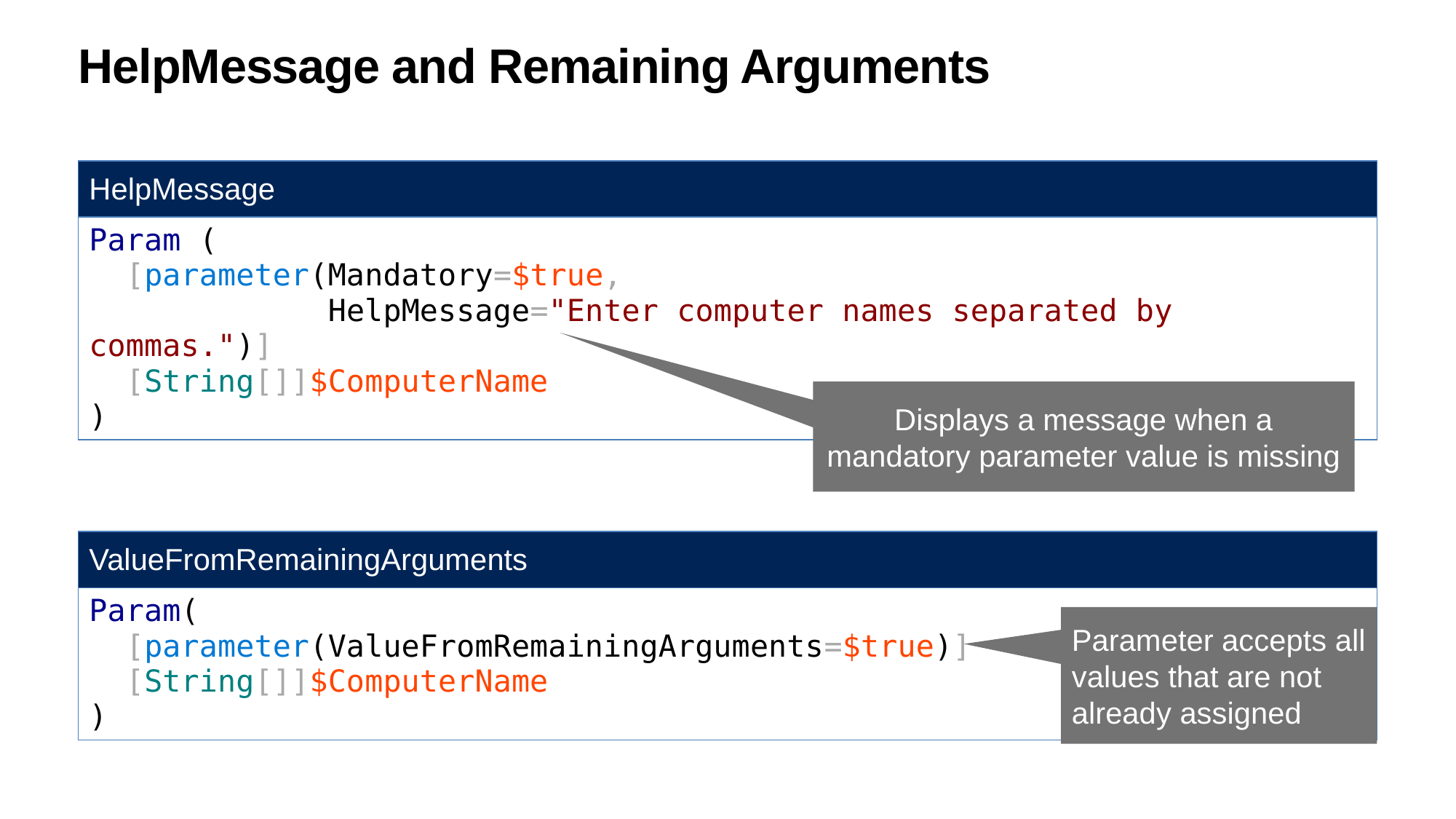

# HelpMessage and Remaining Arguments
| HelpMessage |
| --- |
| Param ( [parameter(Mandatory=$true, HelpMessage="Enter computer names separated by commas.")] [String[]]$ComputerName ) |
Displays a message when a mandatory parameter value is missing
| ValueFromRemainingArguments |
| --- |
| Param( [parameter(ValueFromRemainingArguments=$true)] [String[]]$ComputerName ) |
Parameter accepts all values that are not already assigned